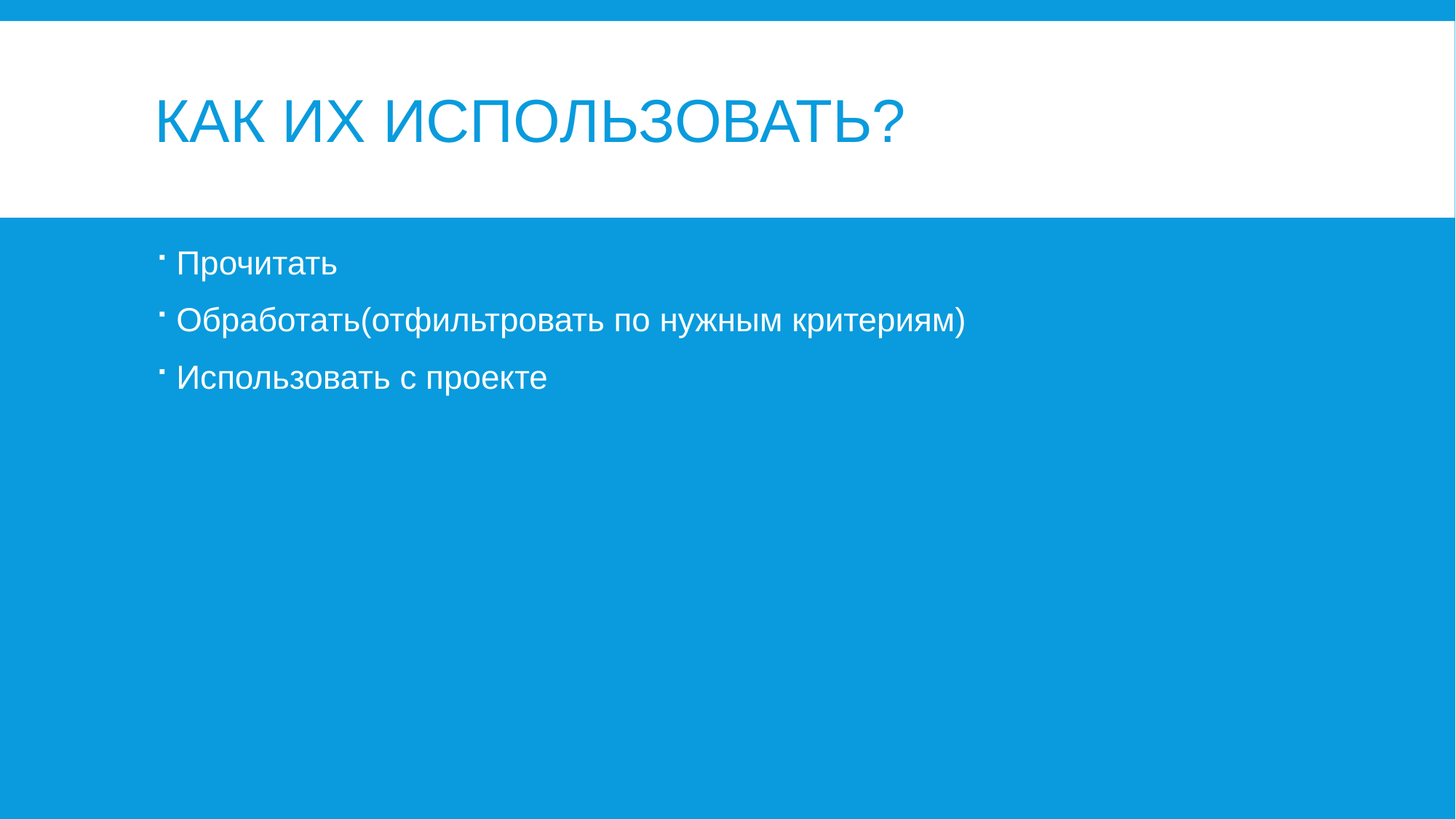

# Как их использовать?
Прочитать
Обработать(отфильтровать по нужным критериям)
Использовать с проекте